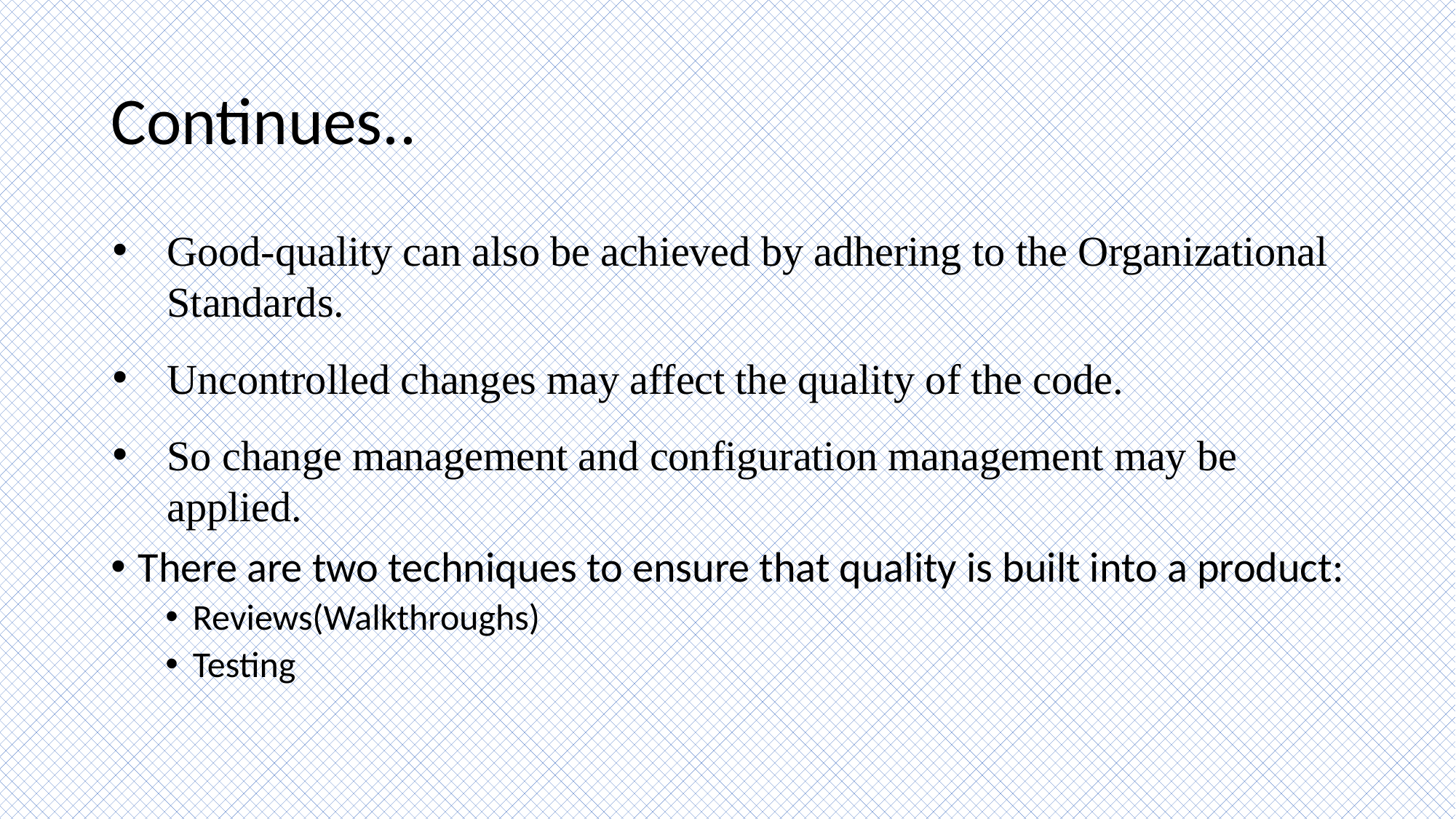

# Continues..
Good-quality can also be achieved by adhering to the Organizational Standards.
Uncontrolled changes may affect the quality of the code.
So change management and configuration management may be applied.
There are two techniques to ensure that quality is built into a product:
Reviews(Walkthroughs)
Testing